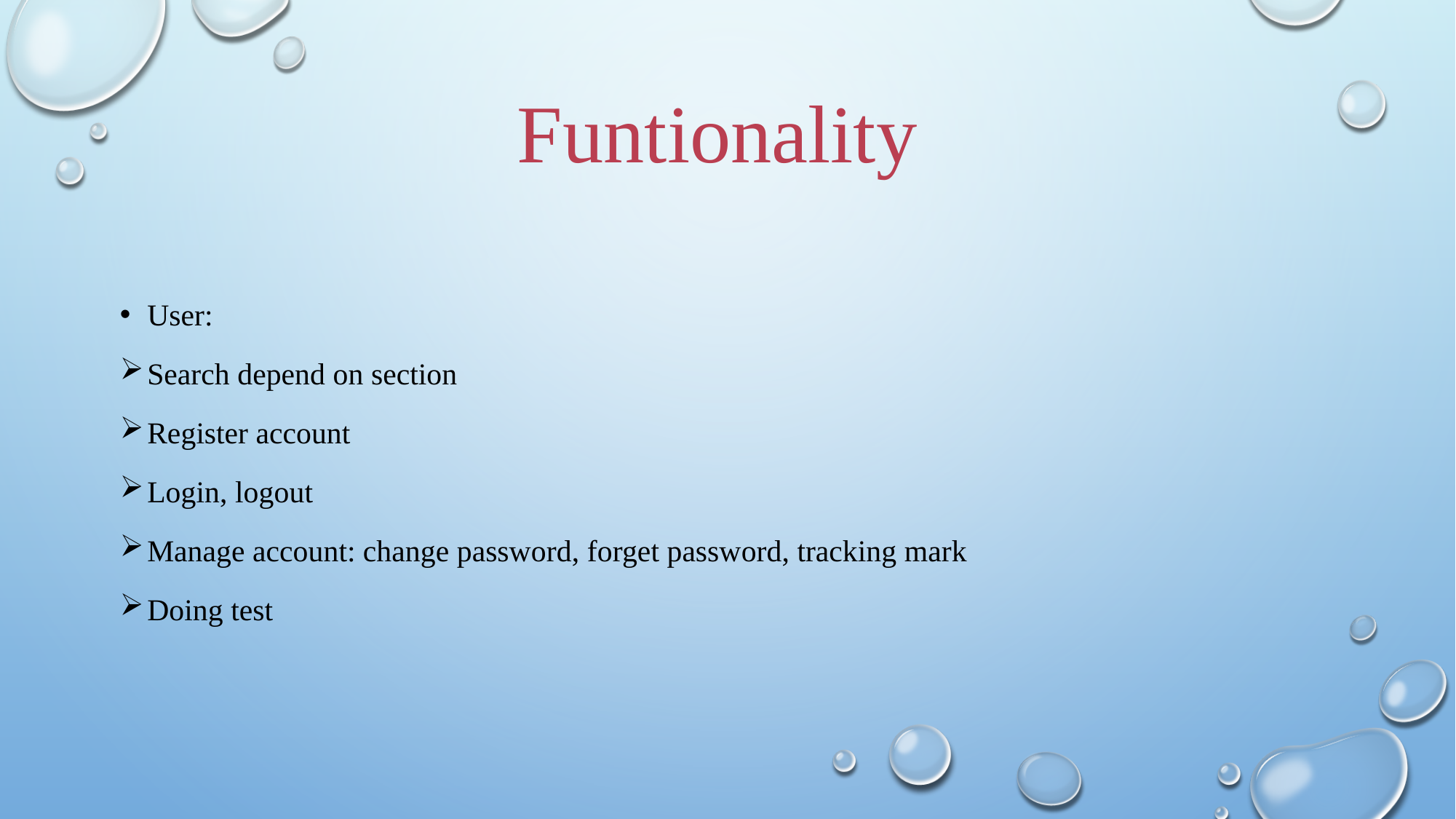

# Funtionality
User:
Search depend on section
Register account
Login, logout
Manage account: change password, forget password, tracking mark
Doing test